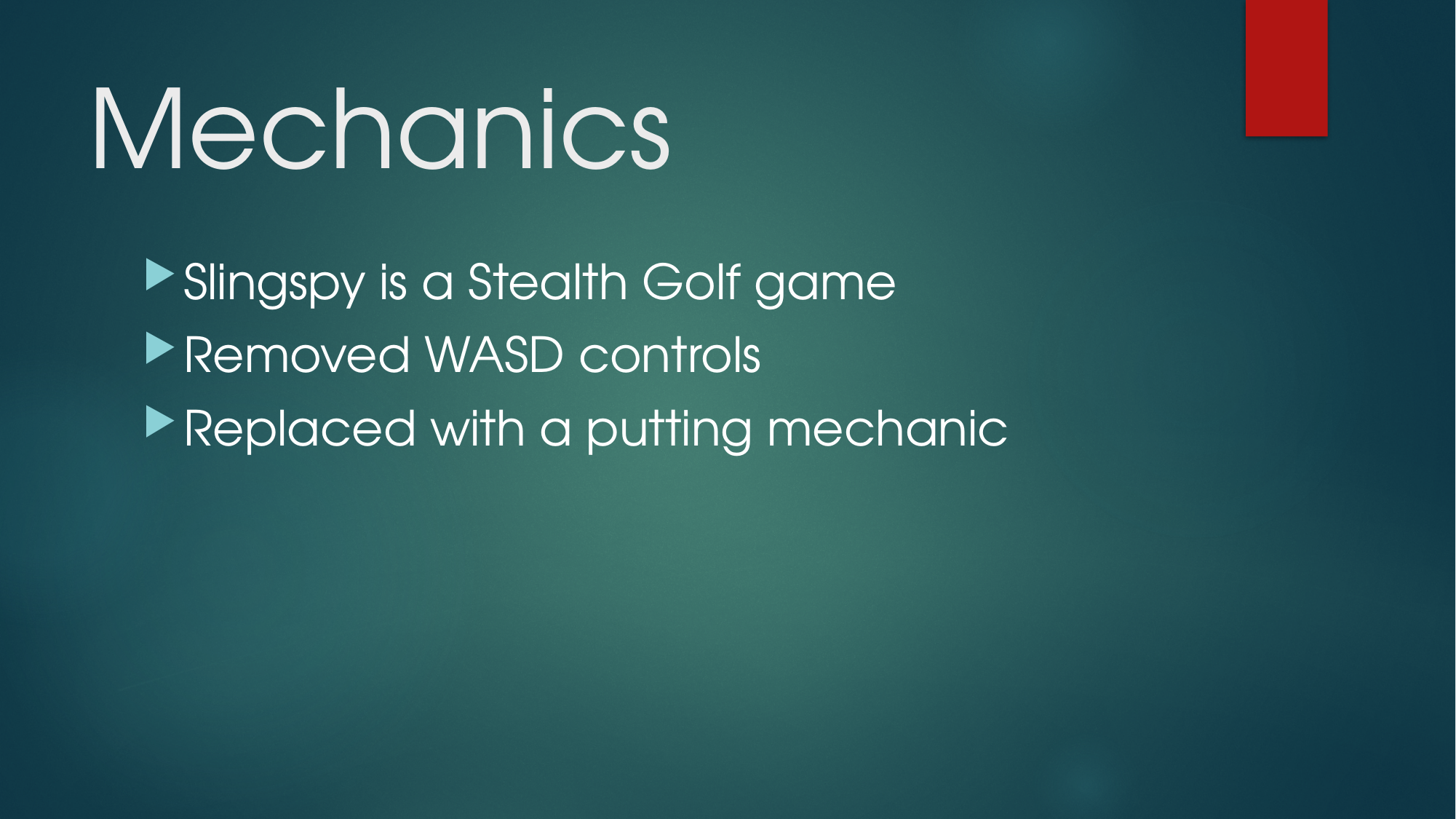

# Mechanics
Slingspy is a Stealth Golf game
Removed WASD controls
Replaced with a putting mechanic